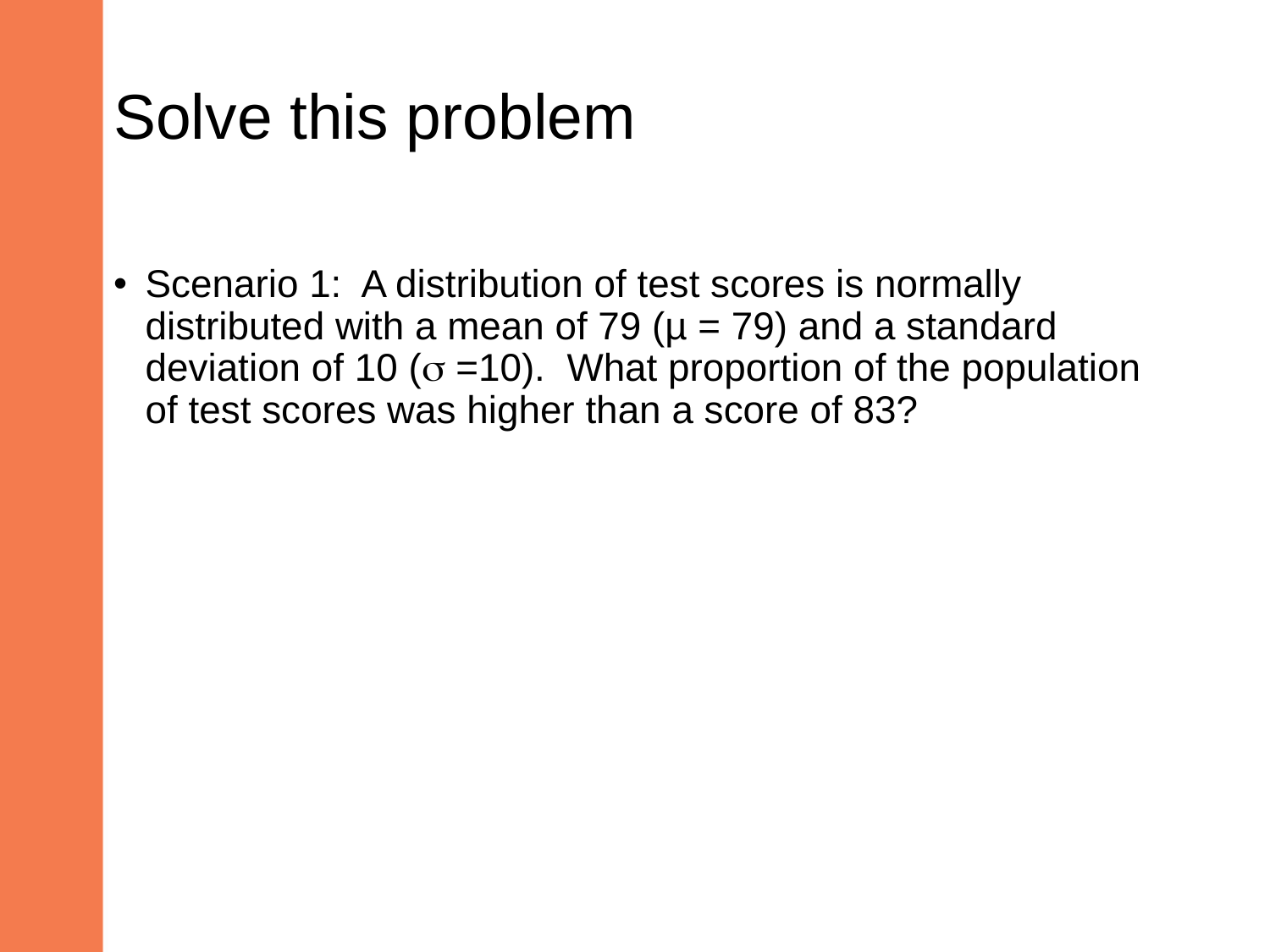

# Solve this problem
Scenario 1:  A distribution of test scores is normally distributed with a mean of 79 (µ = 79) and a standard deviation of 10 (σ =10).  What proportion of the population of test scores was higher than a score of 83?